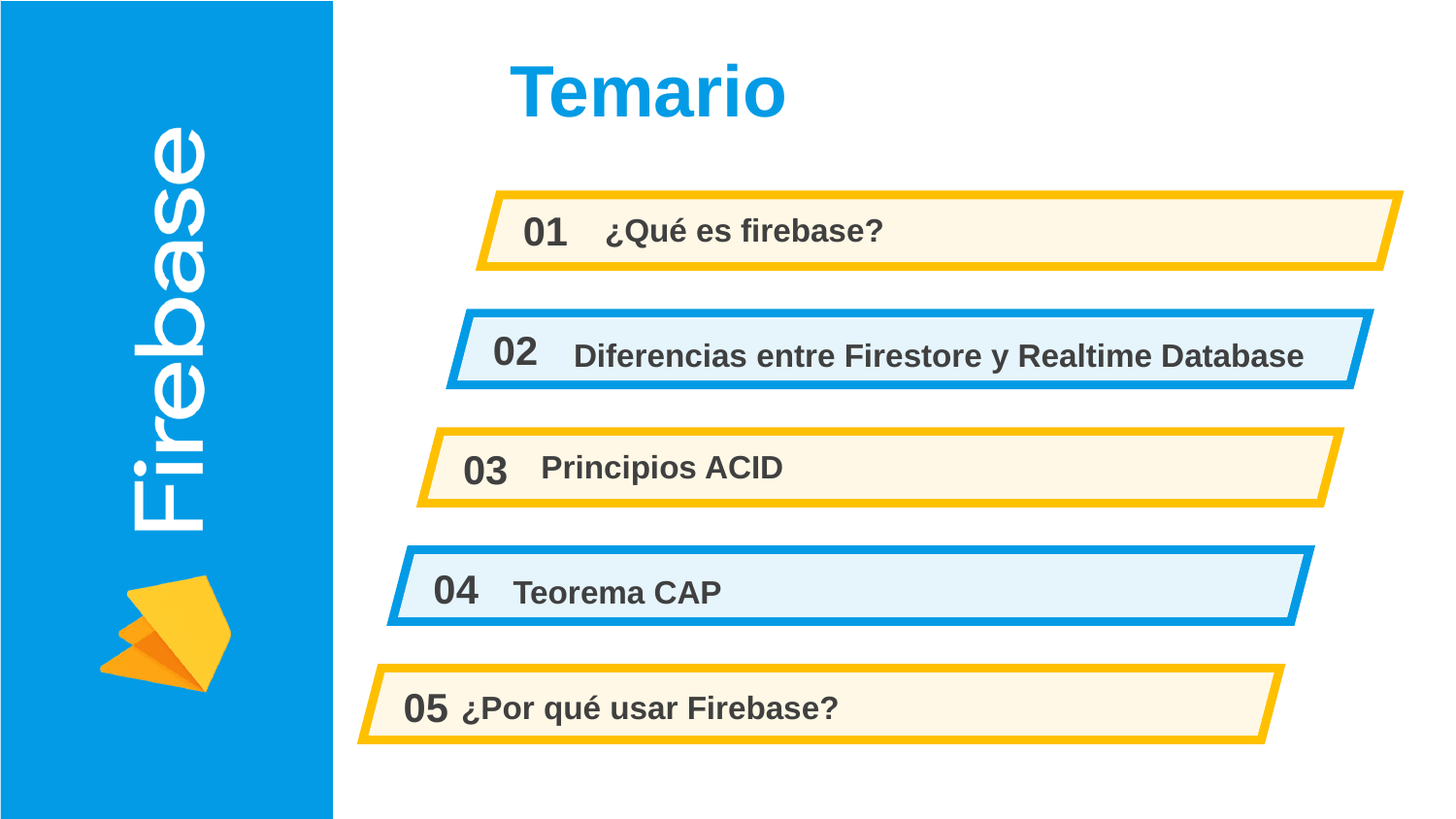

# Temario

01

¿Qué es firebase?

02

Diferencias entre Firestore y Realtime Database

03

Principios ACID

04

Teorema CAP

05

¿Por qué usar Firebase?